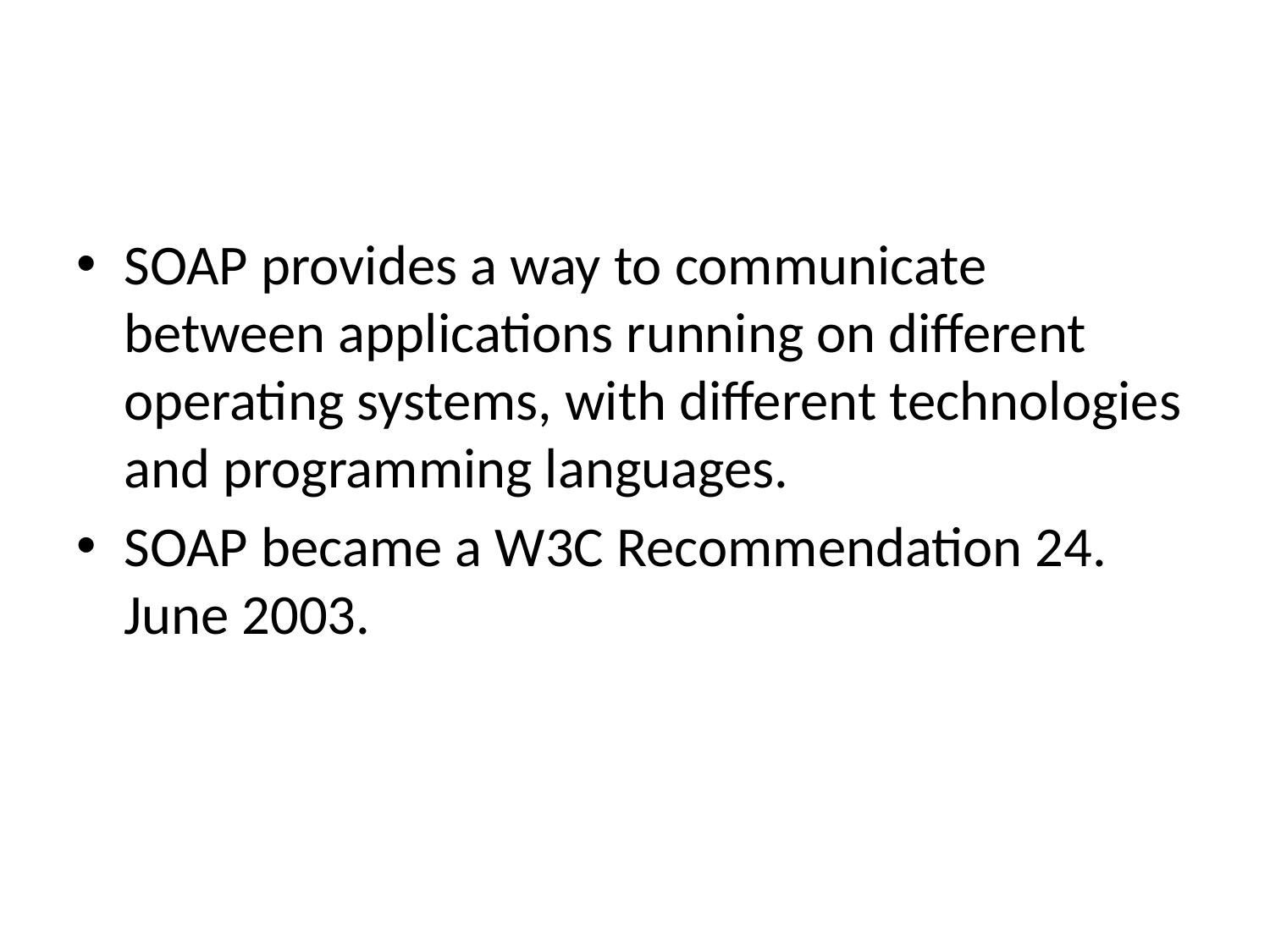

#
SOAP provides a way to communicate between applications running on different operating systems, with different technologies and programming languages.
SOAP became a W3C Recommendation 24. June 2003.